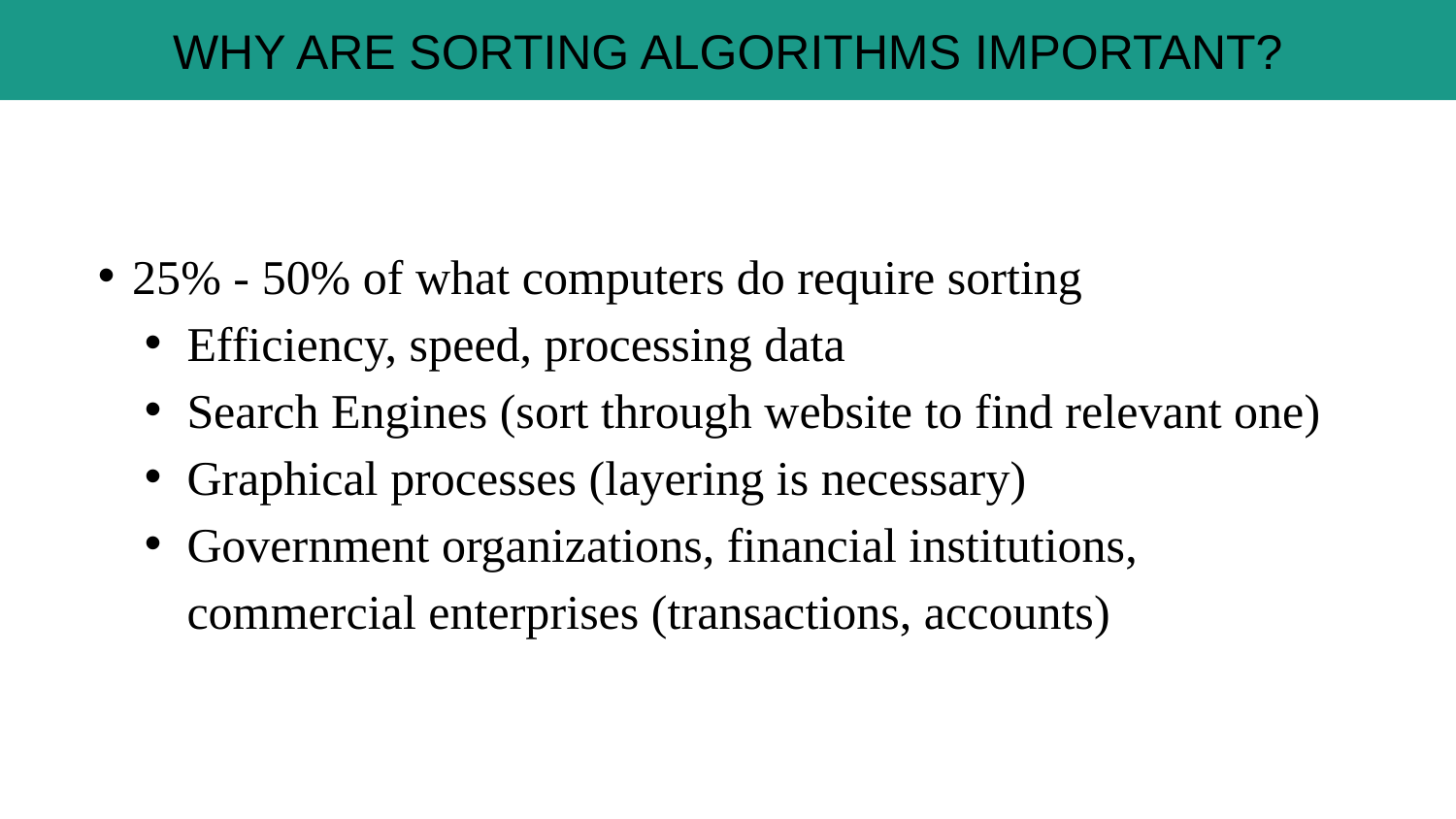

# WHY ARE SORTING ALGORITHMS IMPORTANT?

25% - 50% of what computers do require sorting
Efficiency, speed, processing data
Search Engines (sort through website to find relevant one)
Graphical processes (layering is necessary)
Government organizations, financial institutions, commercial enterprises (transactions, accounts)